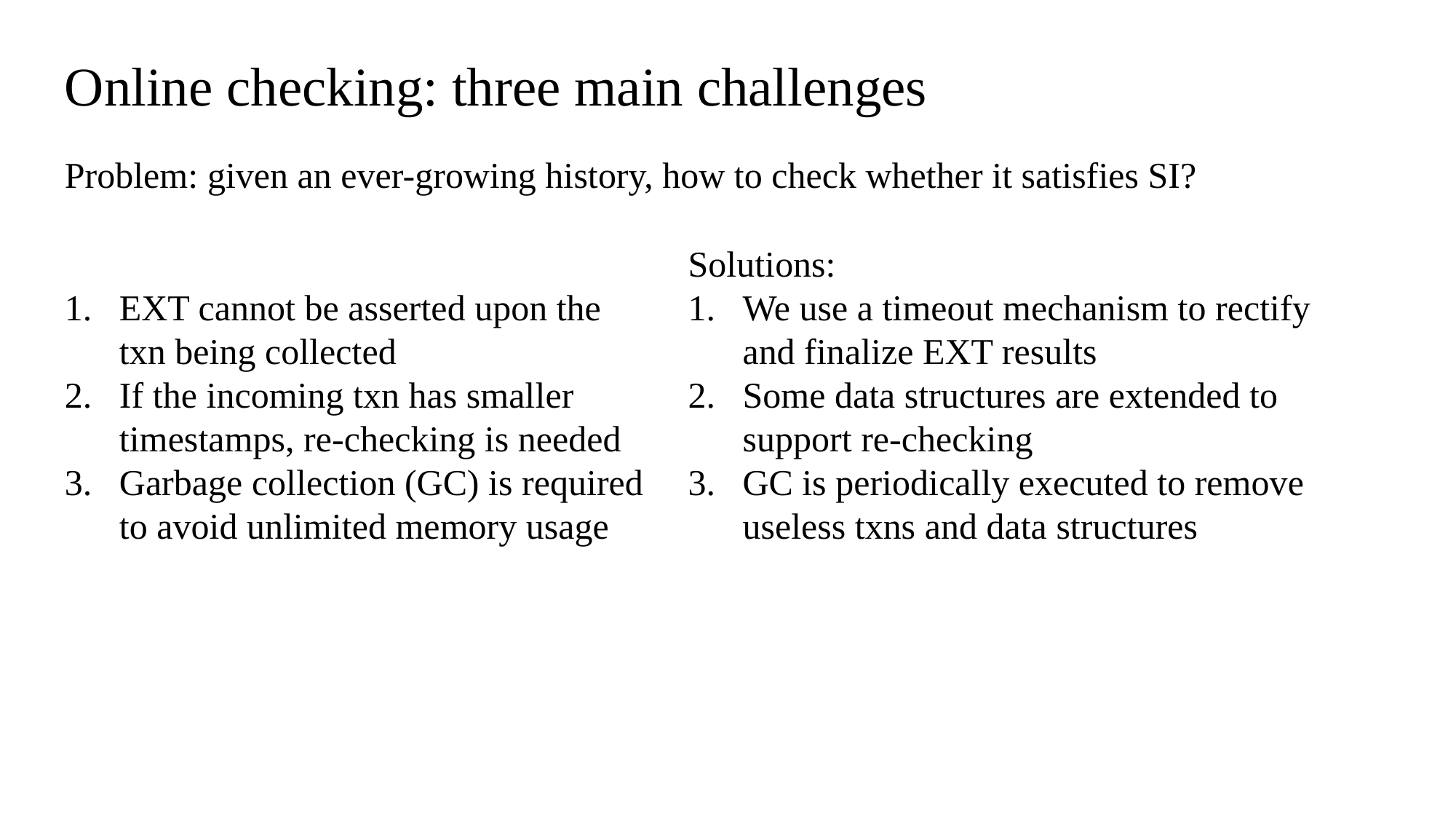

Online checking: three main challenges
Problem: given an ever-growing history, how to check whether it satisfies SI?
Solutions:
We use a timeout mechanism to rectify and finalize EXT results
Some data structures are extended to support re-checking
GC is periodically executed to remove useless txns and data structures
EXT cannot be asserted upon the txn being collected
If the incoming txn has smaller timestamps, re-checking is needed
Garbage collection (GC) is required to avoid unlimited memory usage